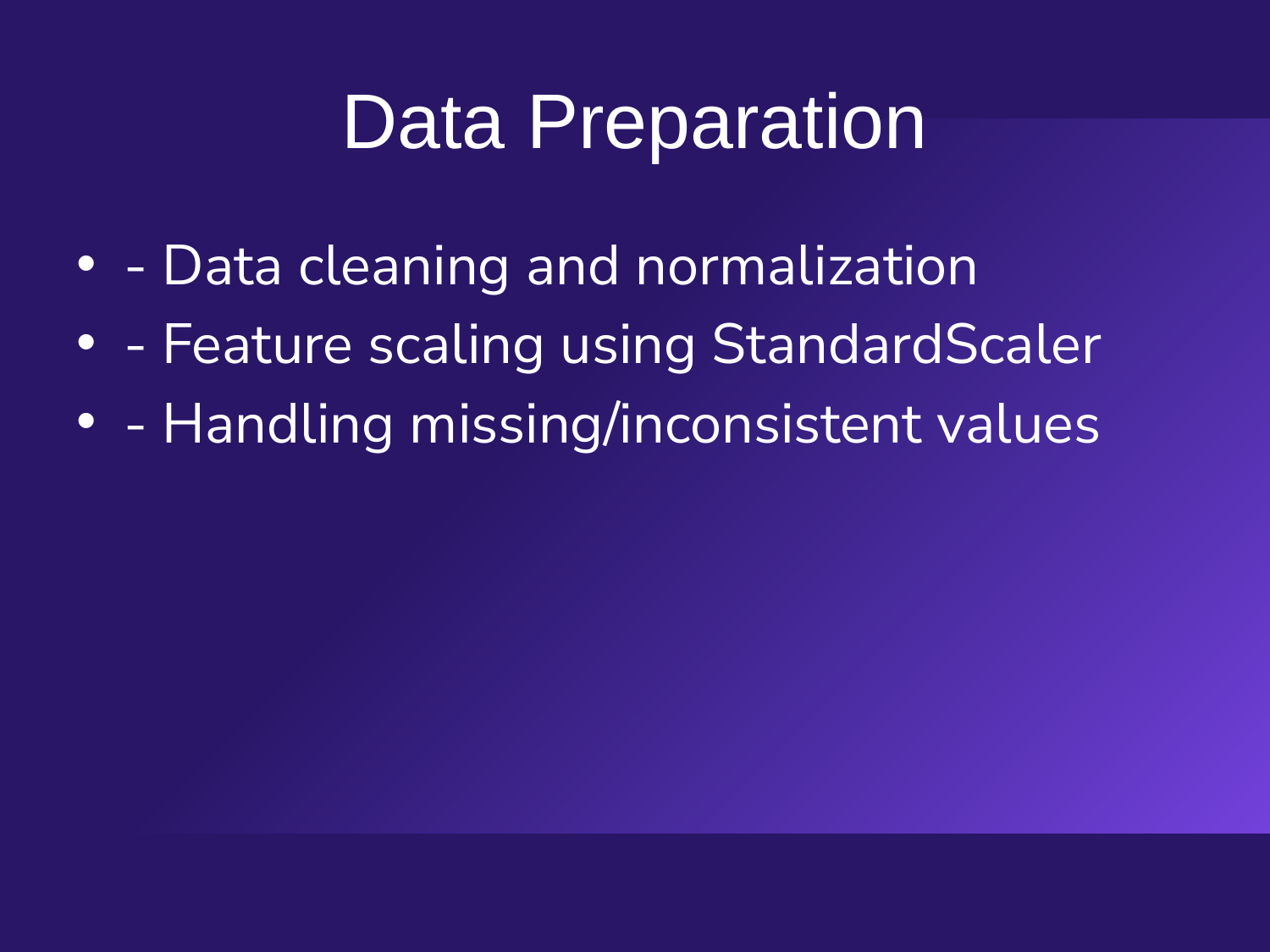

Data Preparation
- Data cleaning and normalization
- Feature scaling using StandardScaler
- Handling missing/inconsistent values